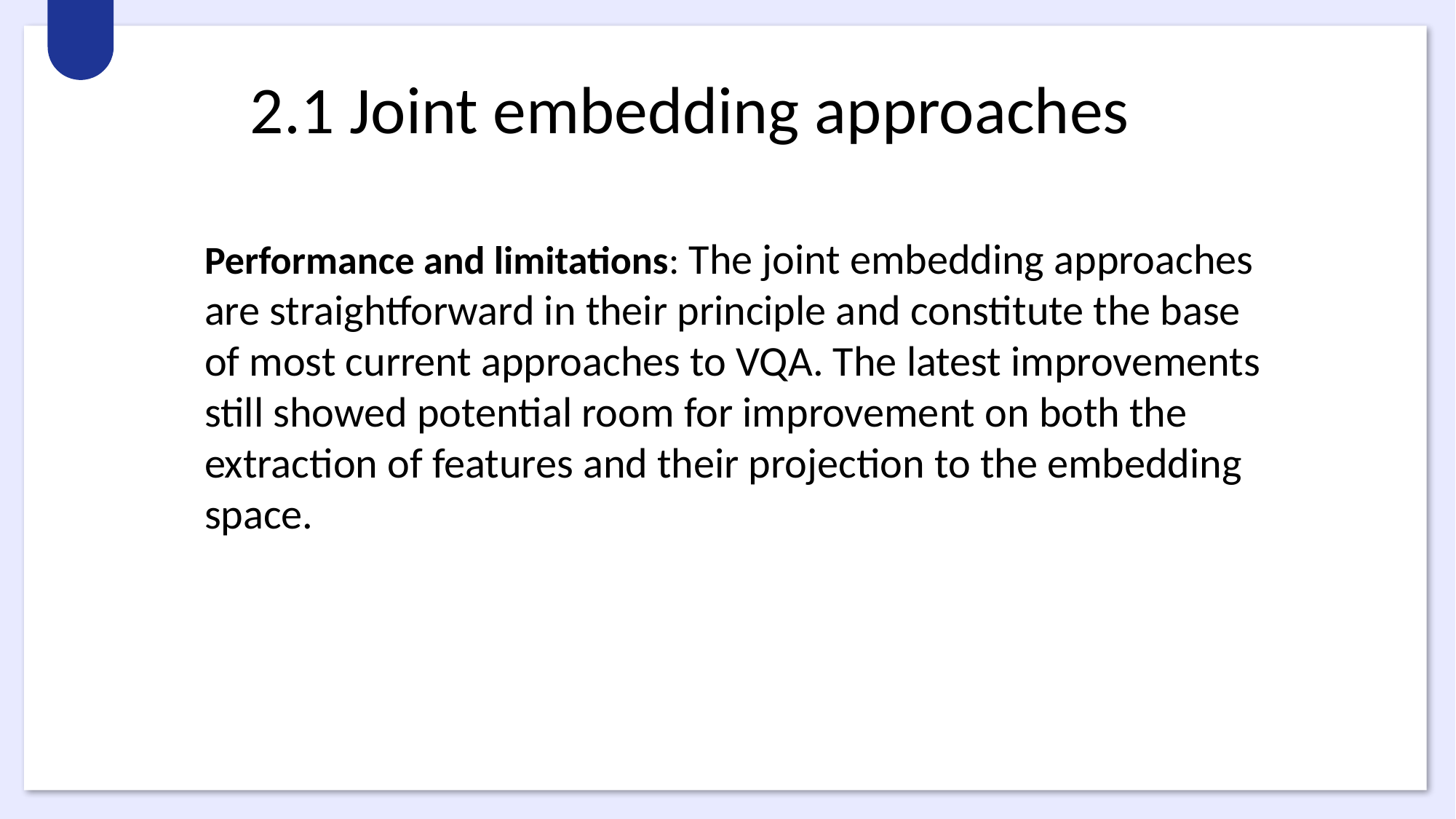

2.1 Joint embedding approaches
Performance and limitations: The joint embedding approaches are straightforward in their principle and constitute the base of most current approaches to VQA. The latest improvements still showed potential room for improvement on both the extraction of features and their projection to the embedding space.